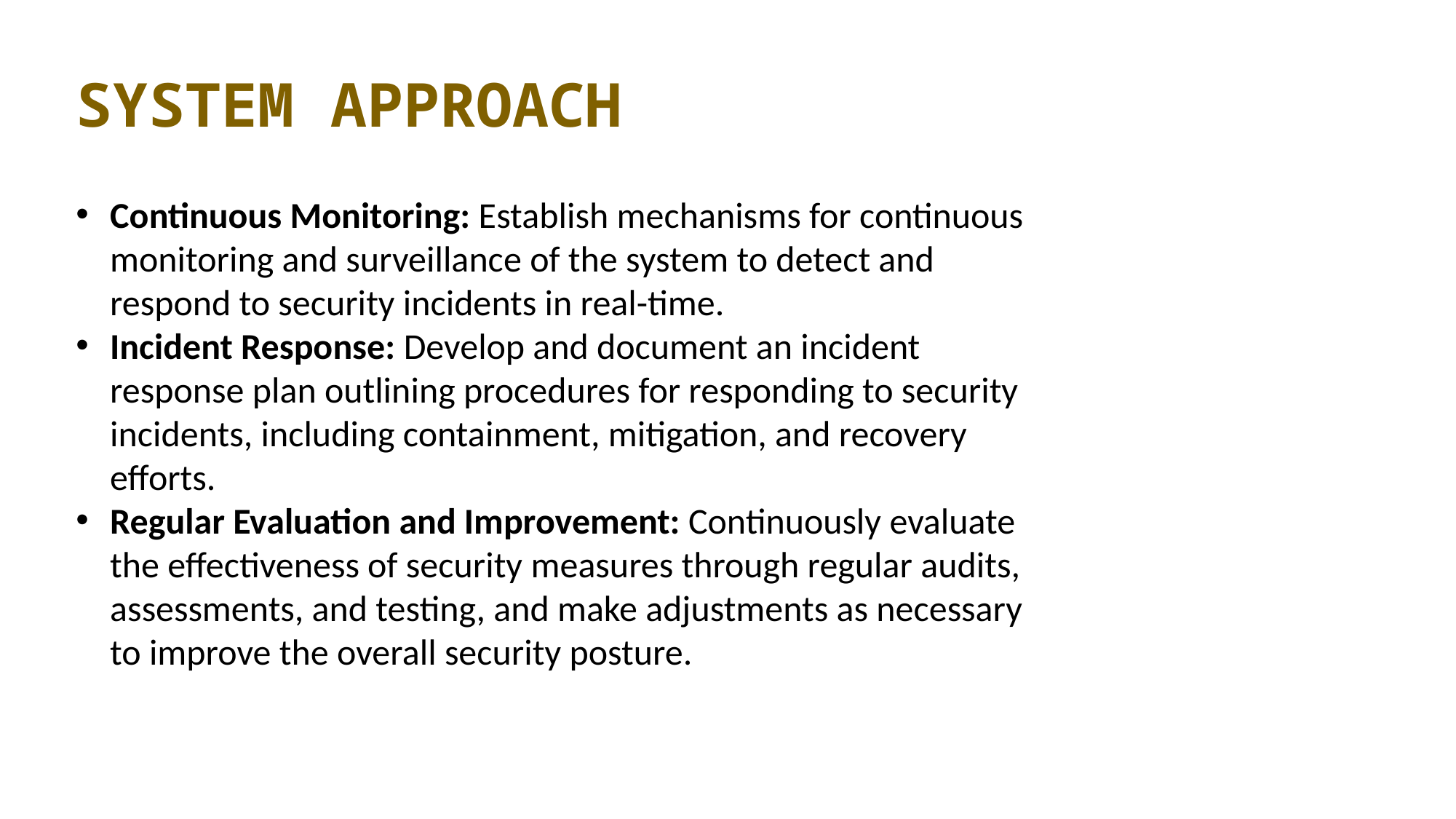

SYSTEM APPROACH
Continuous Monitoring: Establish mechanisms for continuous monitoring and surveillance of the system to detect and respond to security incidents in real-time.
Incident Response: Develop and document an incident response plan outlining procedures for responding to security incidents, including containment, mitigation, and recovery efforts.
Regular Evaluation and Improvement: Continuously evaluate the effectiveness of security measures through regular audits, assessments, and testing, and make adjustments as necessary to improve the overall security posture.